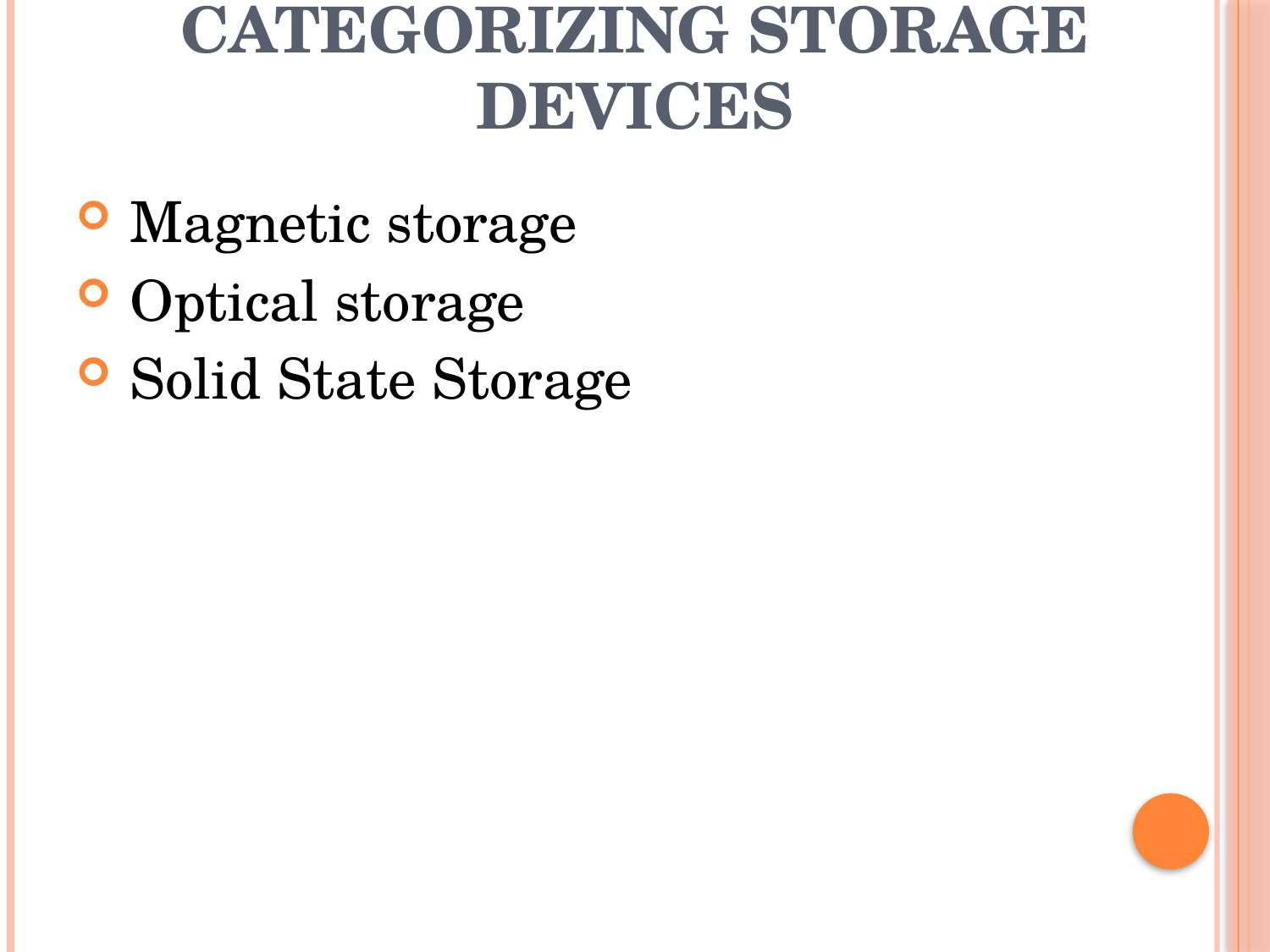

# Categorizing Storage Devices
 Magnetic storage
 Optical storage
 Solid State Storage